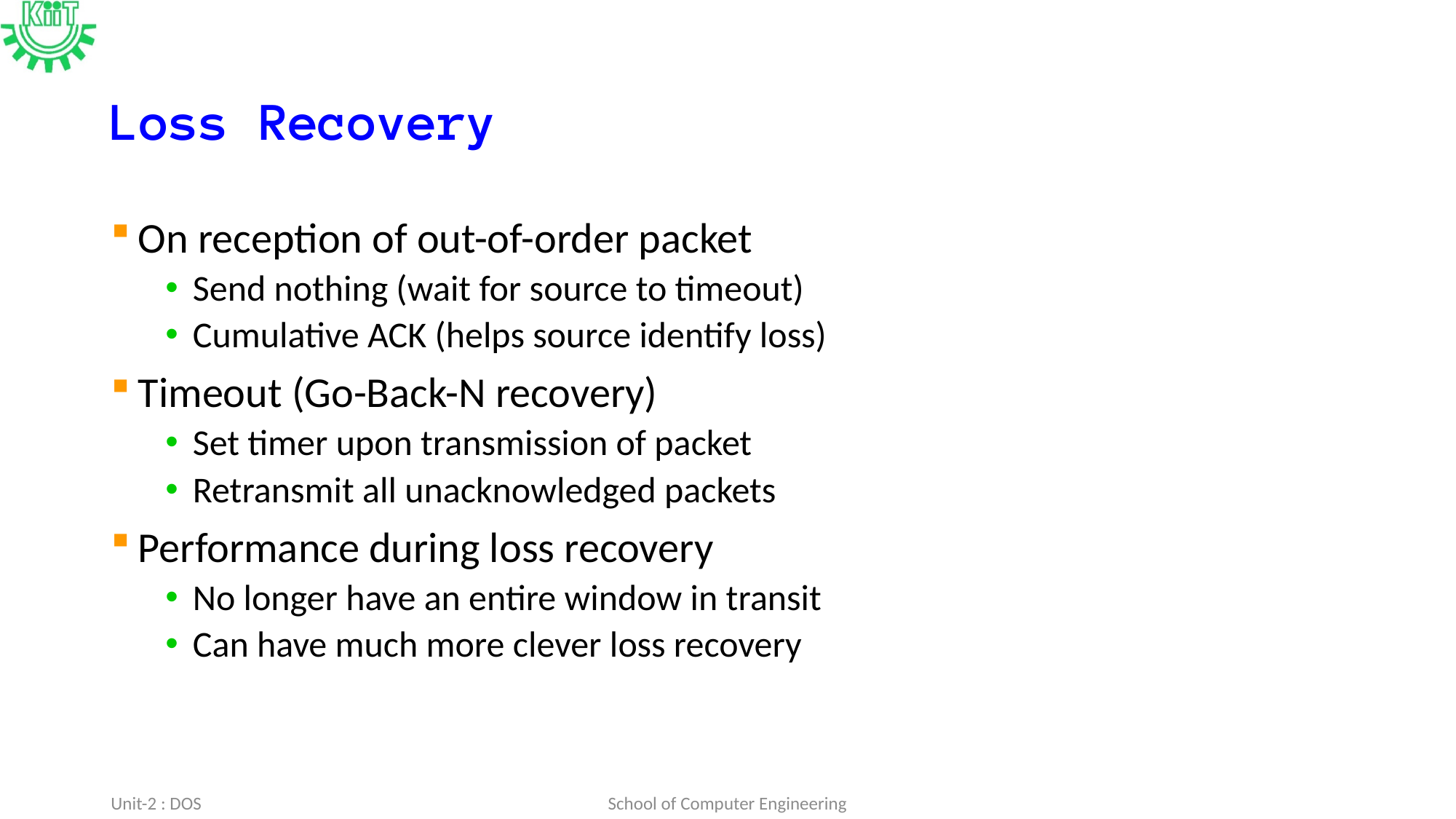

# Loss Recovery
On reception of out-of-order packet
Send nothing (wait for source to timeout)
Cumulative ACK (helps source identify loss)
Timeout (Go-Back-N recovery)
Set timer upon transmission of packet
Retransmit all unacknowledged packets
Performance during loss recovery
No longer have an entire window in transit
Can have much more clever loss recovery
Unit-2 : DOS
25
School of Computer Engineering